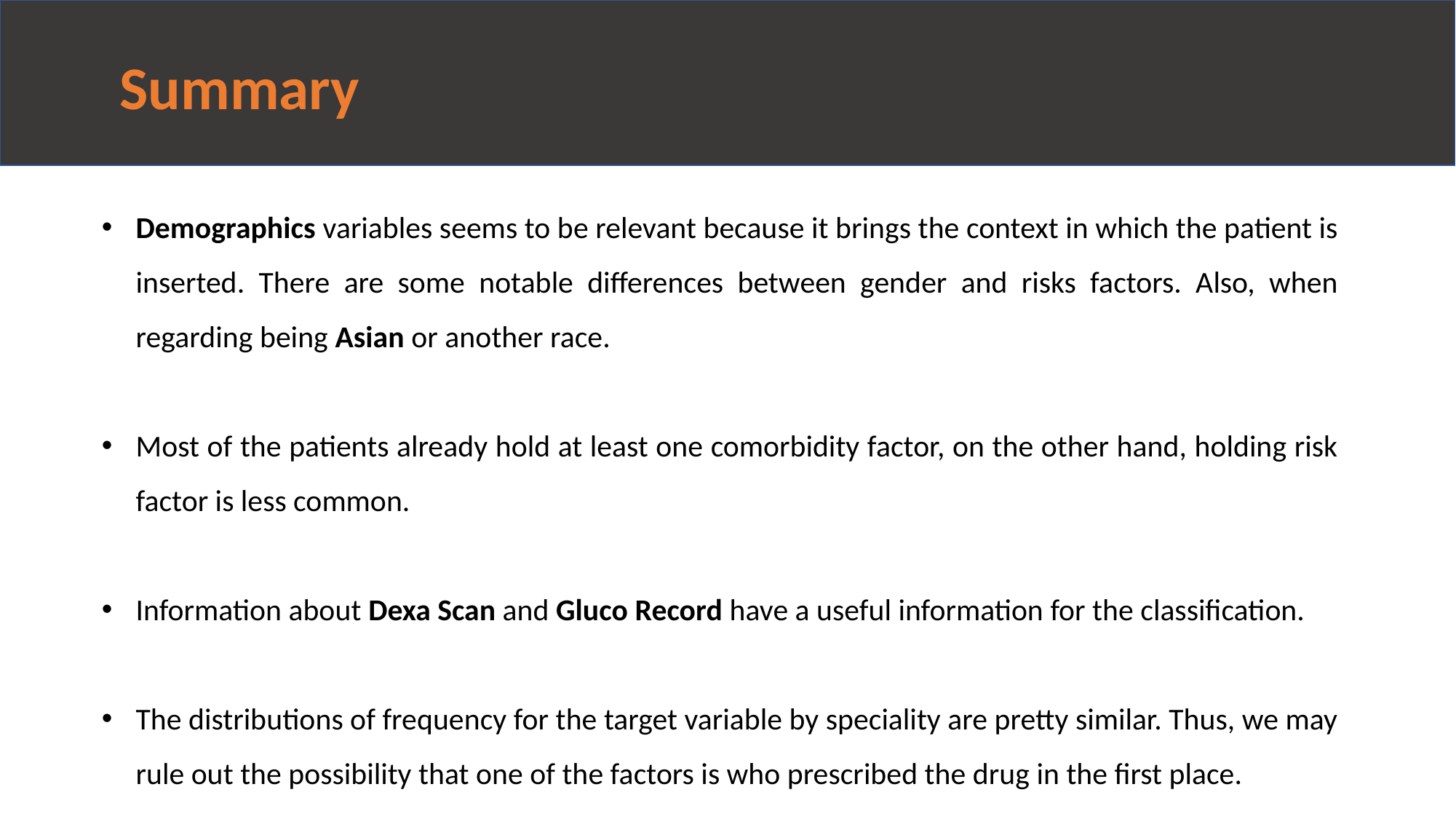

Summary
Demographics variables seems to be relevant because it brings the context in which the patient is inserted. There are some notable differences between gender and risks factors. Also, when regarding being Asian or another race.

Most of the patients already hold at least one comorbidity factor, on the other hand, holding risk factor is less common.

Information about Dexa Scan and Gluco Record have a useful information for the classification.

The distributions of frequency for the target variable by speciality are pretty similar. Thus, we may rule out the possibility that one of the factors is who prescribed the drug in the first place.